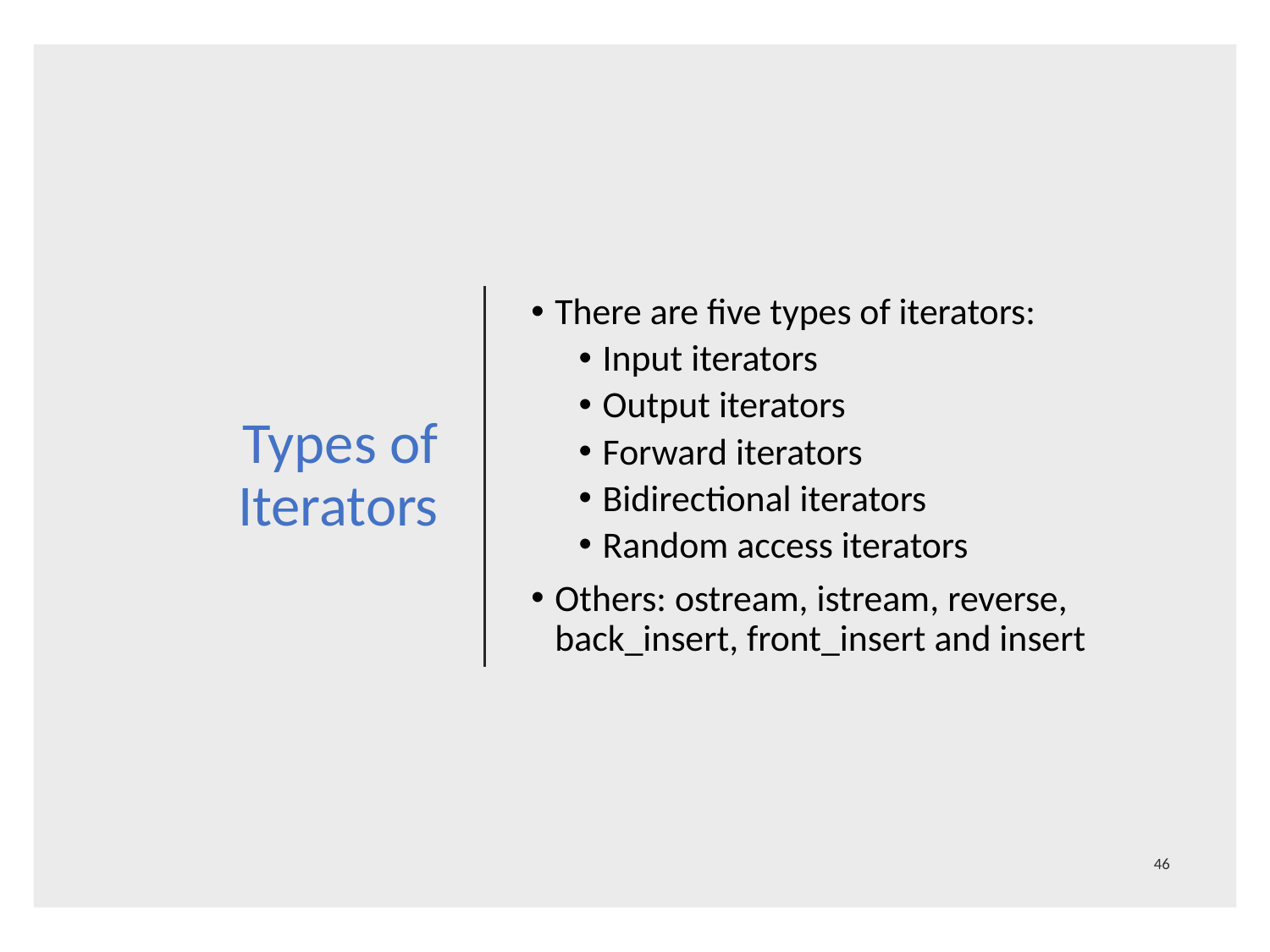

# Types of Iterators
There are five types of iterators:
Input iterators
Output iterators
Forward iterators
Bidirectional iterators
Random access iterators
Others: ostream, istream, reverse, back_insert, front_insert and insert
46